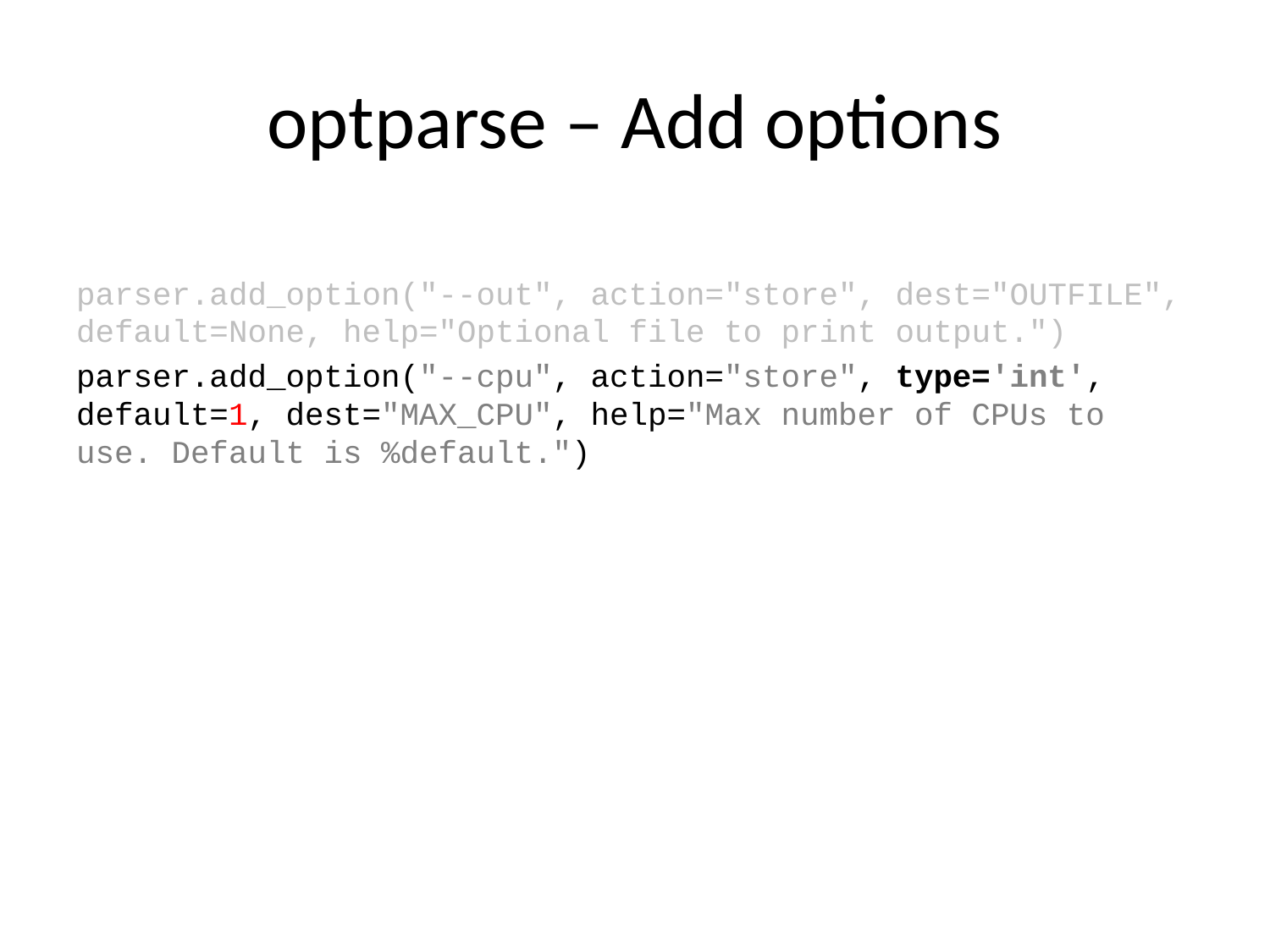

# optparse – Add options

parser.add_option("--out", action="store", dest="OUTFILE", default=None, help="Optional file to print output.")
parser.add_option("--cpu", action="store", type='int', default=1, dest="MAX_CPU", help="Max number of CPUs to use. Default is %default.")